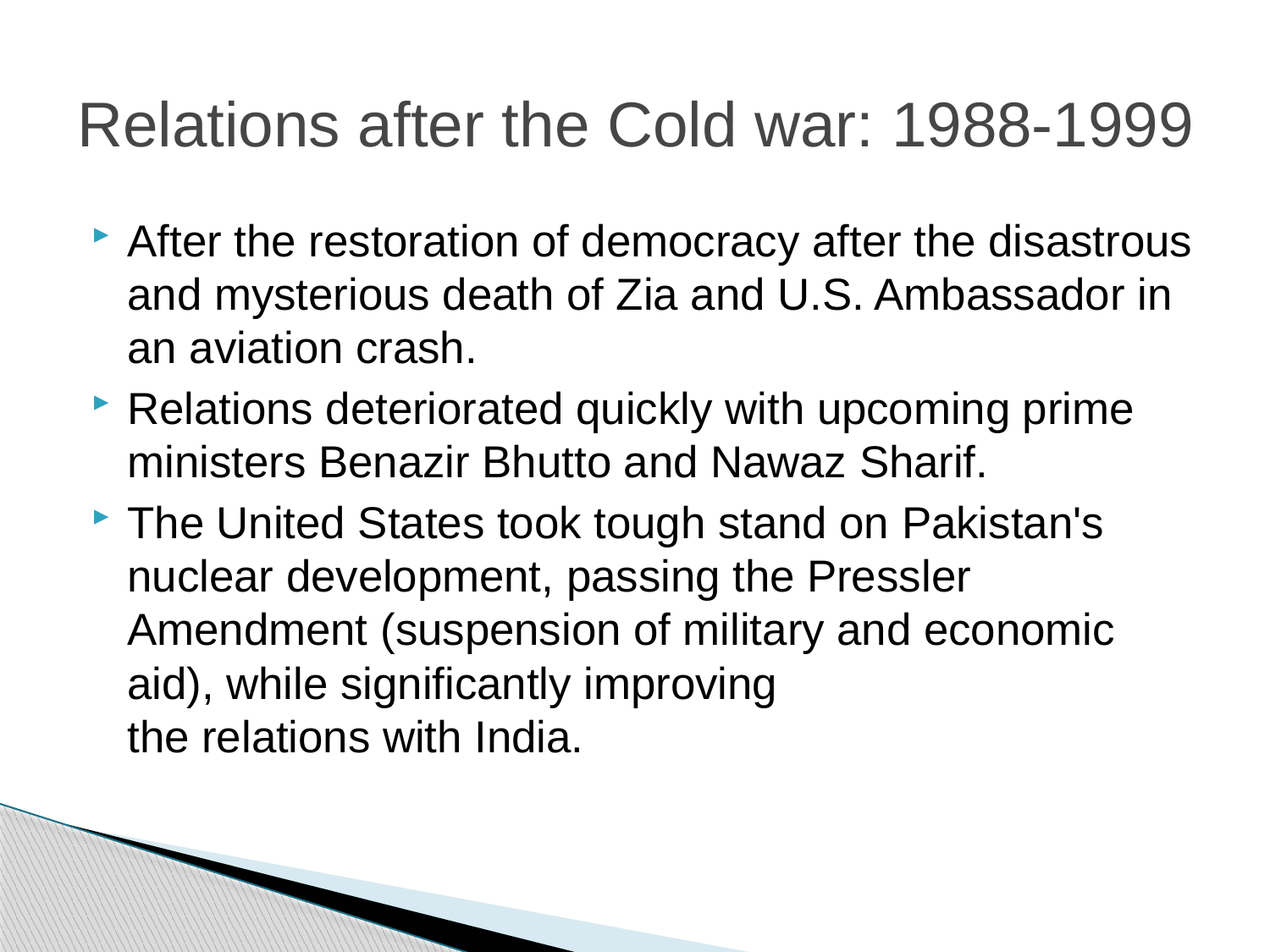

# Relations after the Cold war: 1988-1999
After the restoration of democracy after the disastrous and mysterious death of Zia and U.S. Ambassador in an aviation crash.
Relations deteriorated quickly with upcoming prime ministers Benazir Bhutto and Nawaz Sharif.
The United States took tough stand on Pakistan's nuclear development, passing the Pressler Amendment (suspension of military and economic aid), while significantly improving the relations with India.